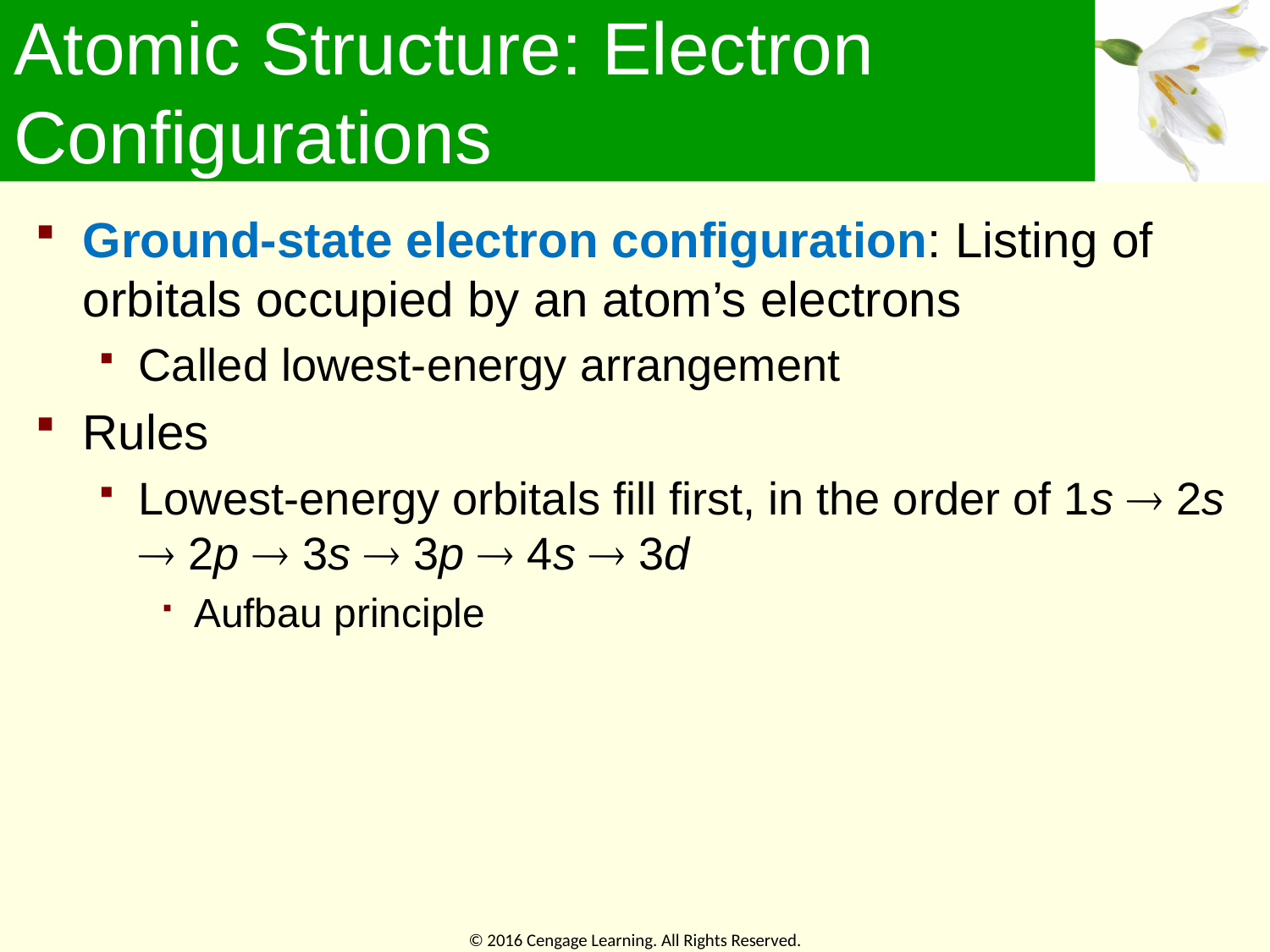

# Atomic Structure: Electron Configurations
Ground-state electron configuration: Listing of orbitals occupied by an atom’s electrons
Called lowest-energy arrangement
Rules
Lowest-energy orbitals fill first, in the order of 1s → 2s → 2p → 3s → 3p → 4s → 3d
Aufbau principle